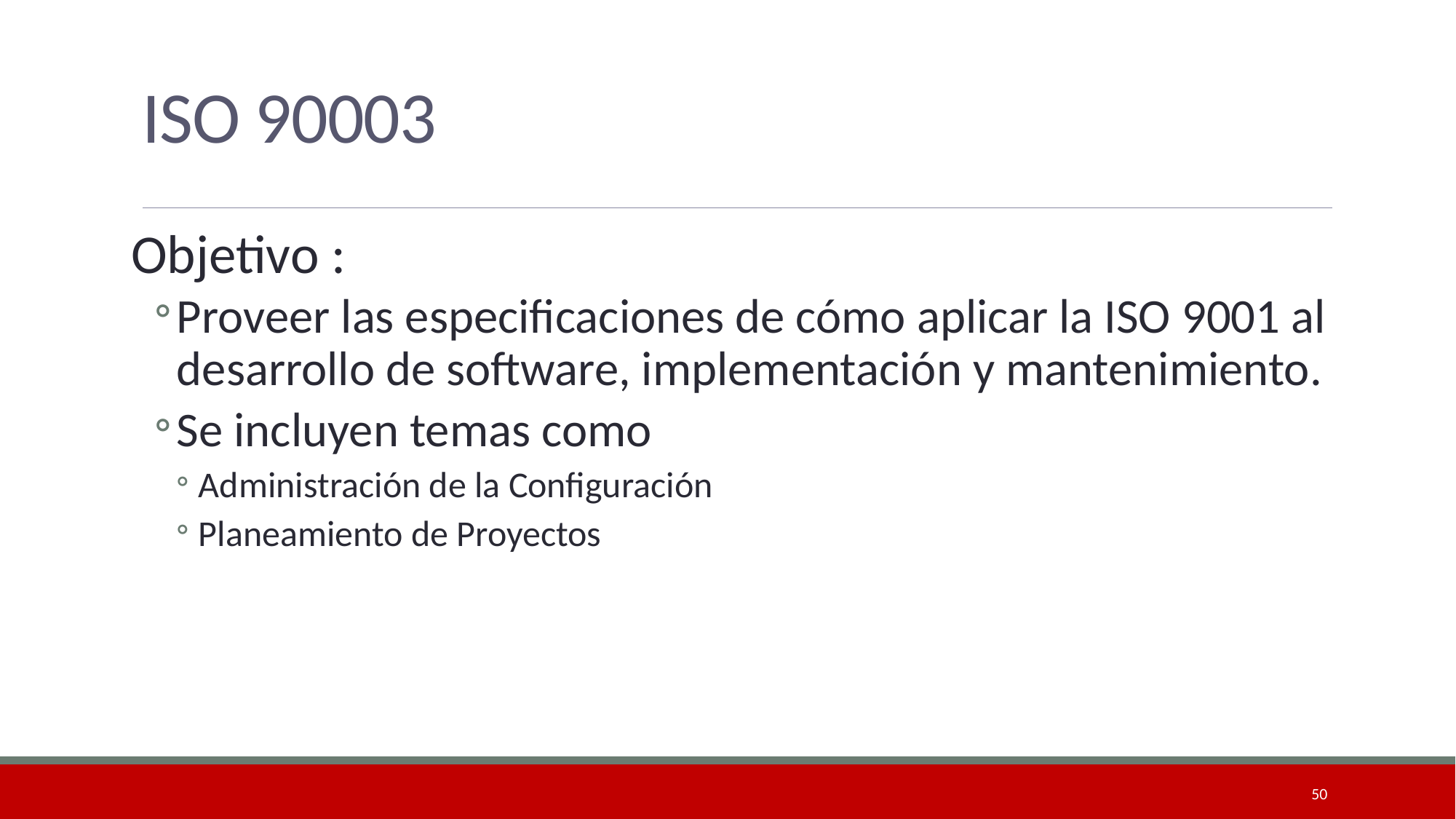

# ISO 90003
Objetivo :
Proveer las especificaciones de cómo aplicar la ISO 9001 al desarrollo de software, implementación y mantenimiento.
Se incluyen temas como
Administración de la Configuración
Planeamiento de Proyectos

50